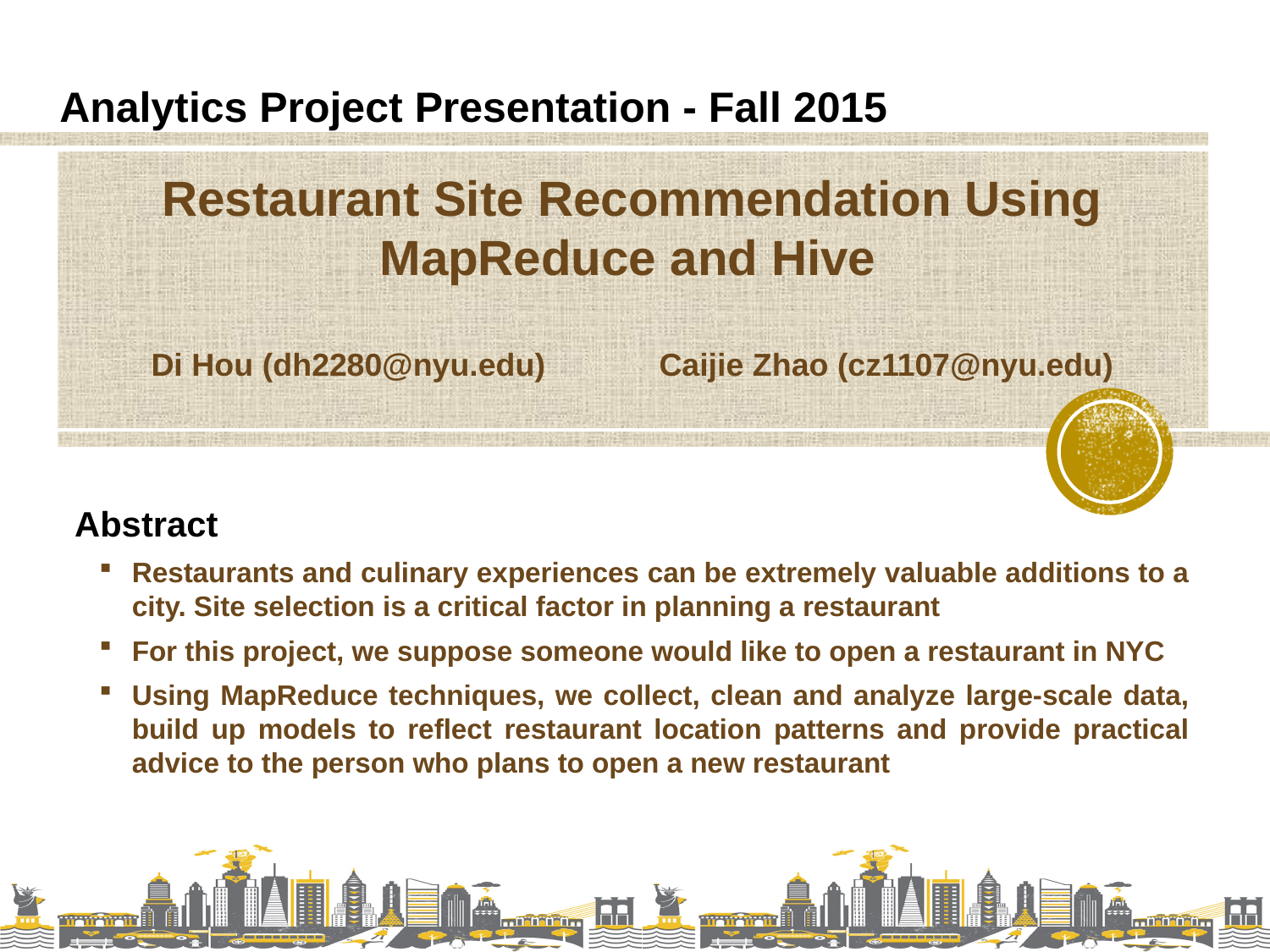

Analytics Project Presentation - Fall 2015
Restaurant Site Recommendation Using MapReduce and Hive

Di Hou (dh2280@nyu.edu)	Caijie Zhao (cz1107@nyu.edu)
Abstract
Restaurants and culinary experiences can be extremely valuable additions to a city. Site selection is a critical factor in planning a restaurant
For this project, we suppose someone would like to open a restaurant in NYC
Using MapReduce techniques, we collect, clean and analyze large-scale data, build up models to reflect restaurant location patterns and provide practical advice to the person who plans to open a new restaurant